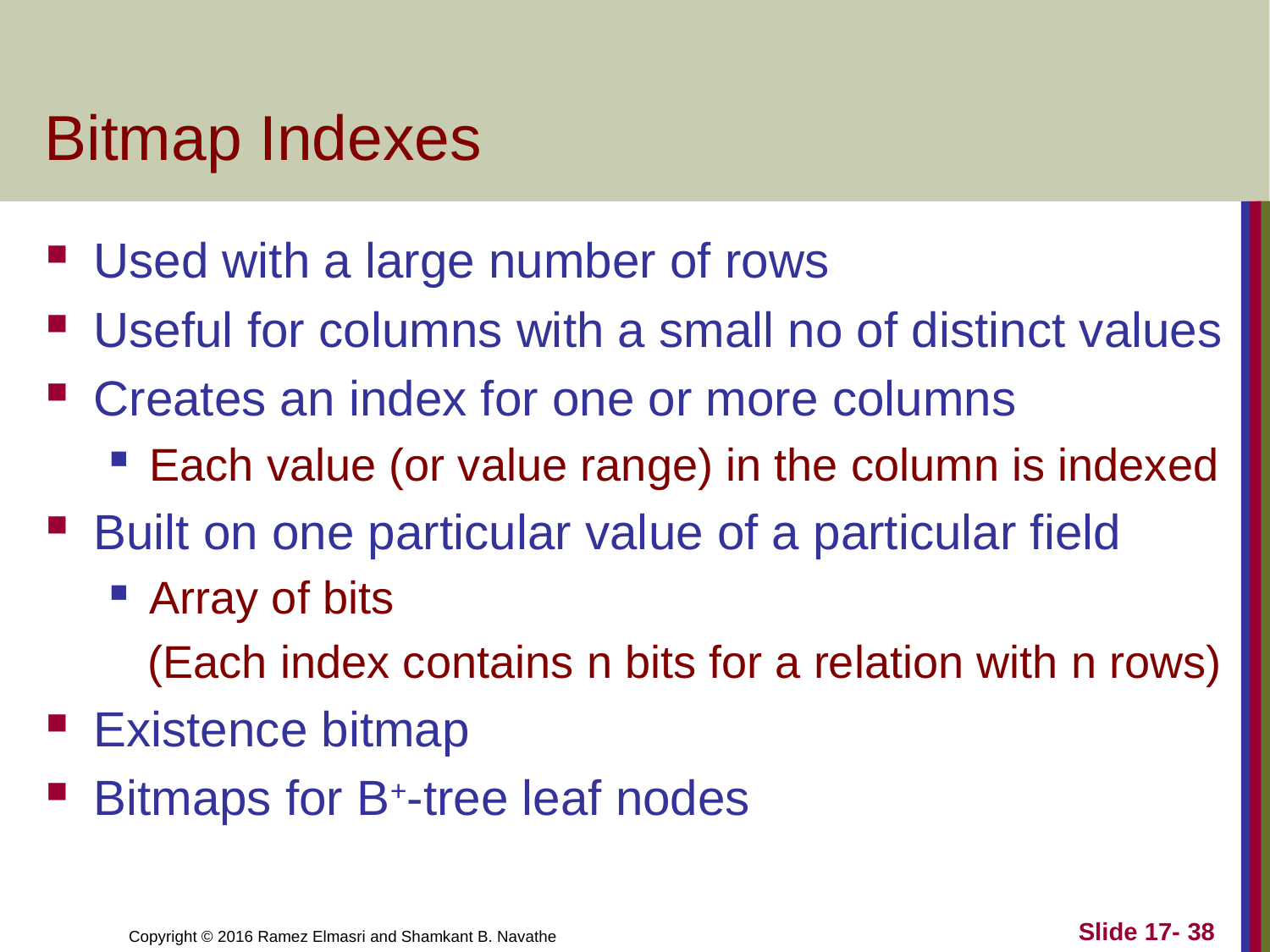

# Bitmap Indexes
Used with a large number of rows
Useful for columns with a small no of distinct values
Creates an index for one or more columns
Each value (or value range) in the column is indexed
Built on one particular value of a particular field
Array of bits
   (Each index contains n bits for a relation with n rows)
Existence bitmap
Bitmaps for B+-tree leaf nodes
Slide 17- 38